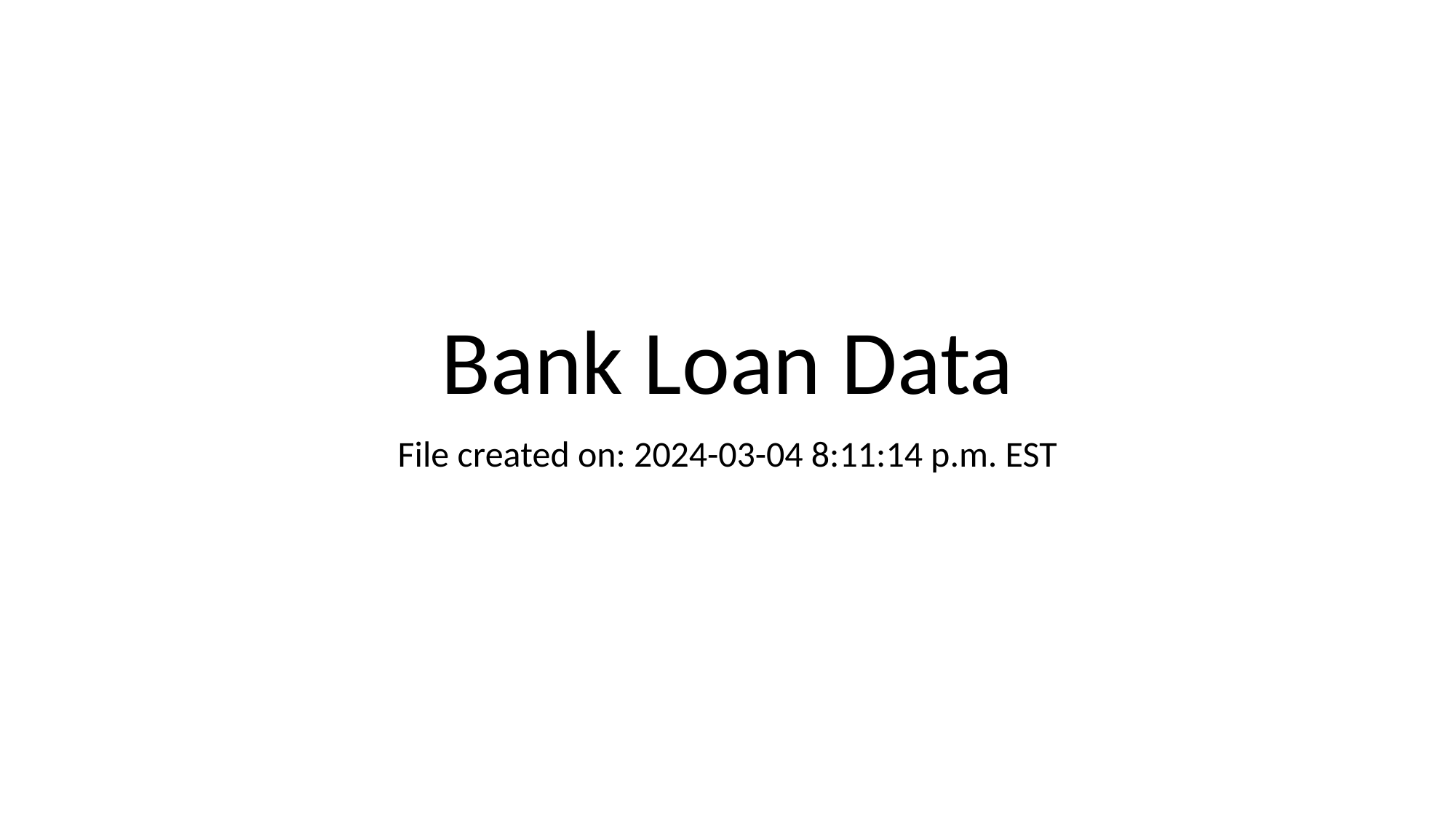

# Bank Loan Data
File created on: 2024-03-04 8:11:14 p.m. EST